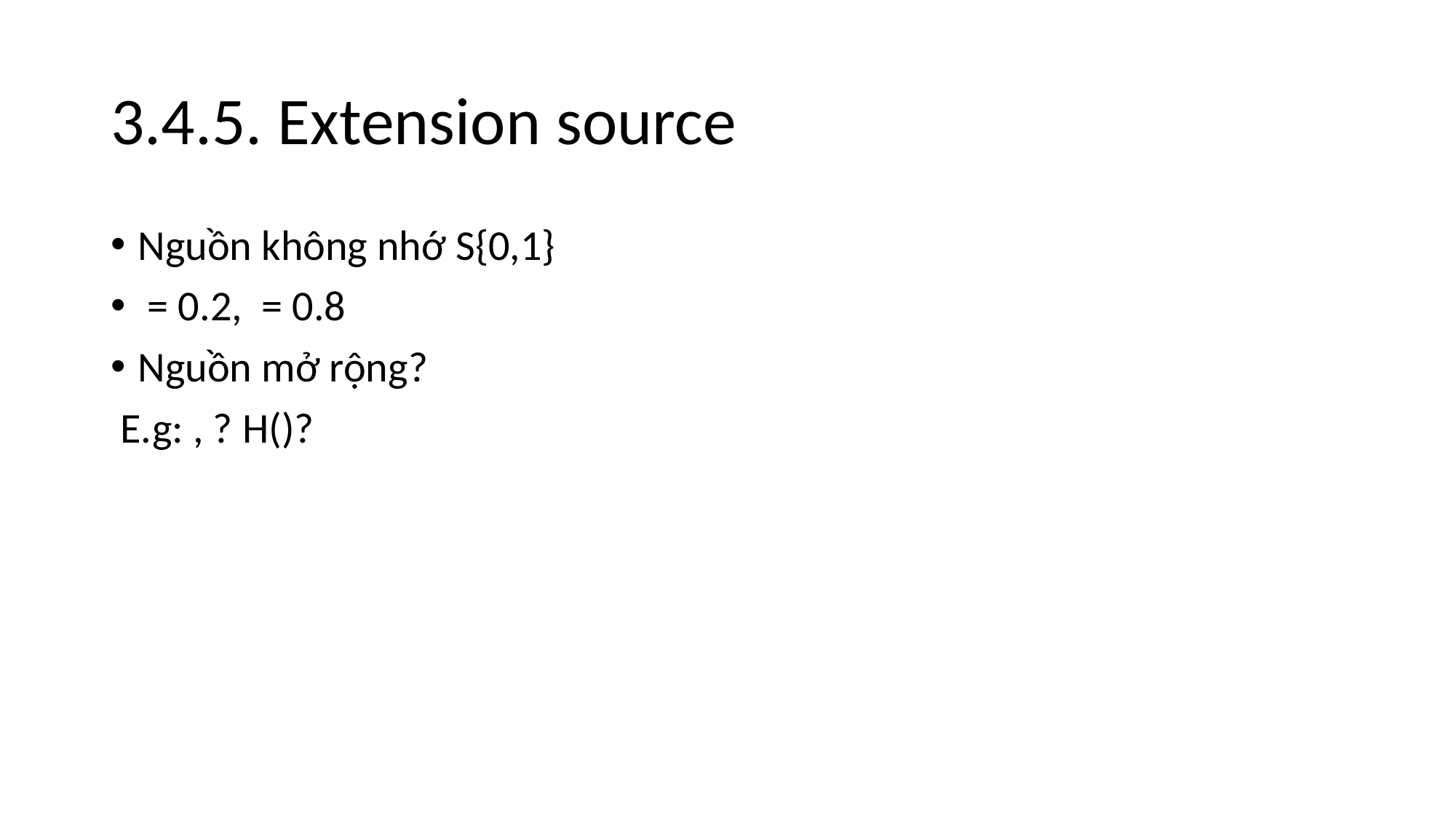

3.4.5. Extension source
Nguồn không nhớ S{0,1}
 = 0.2,  = 0.8
Nguồn mở rộng?
 E.g: , ? H()?